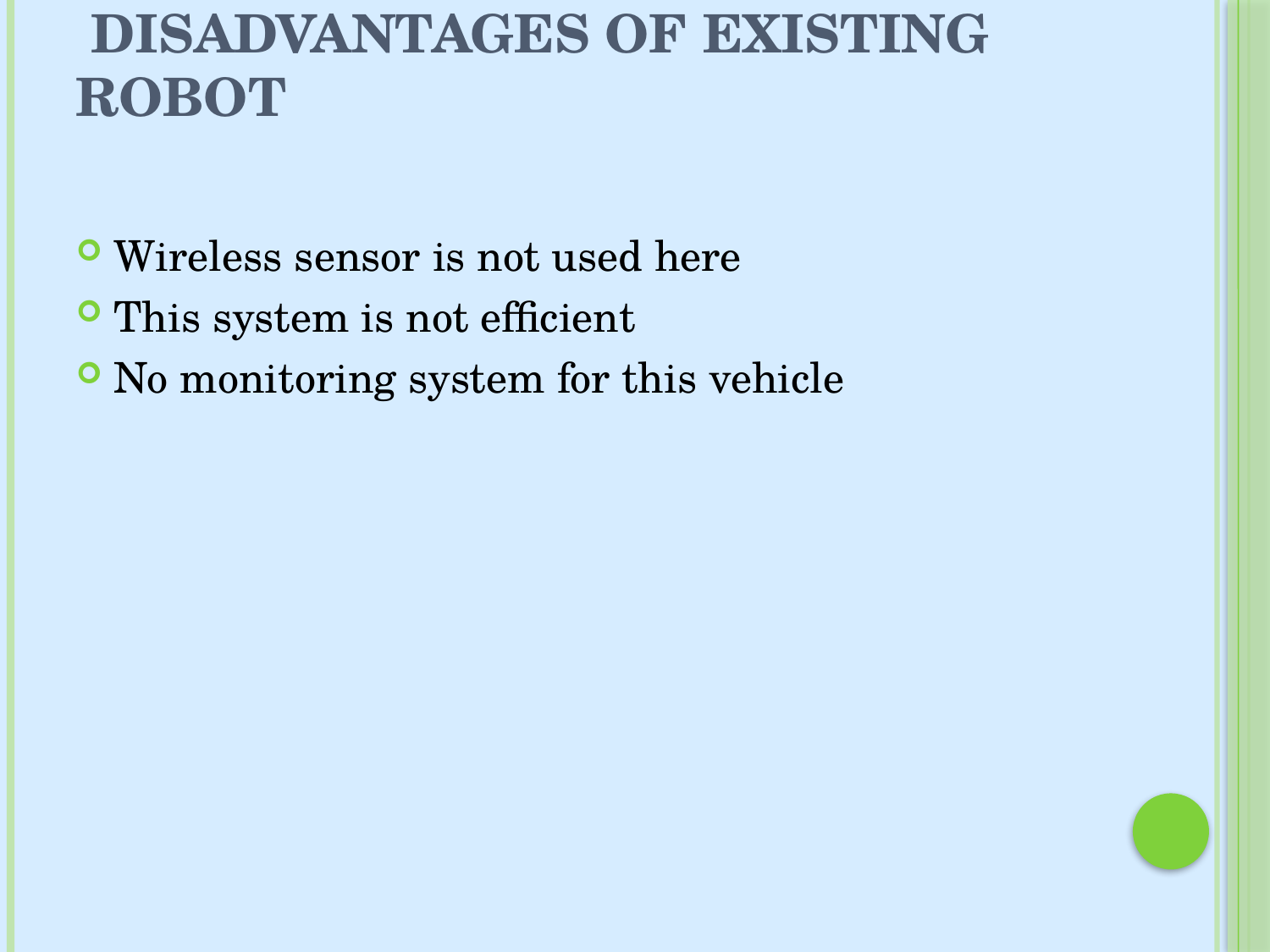

# Disadvantages of Existing Robot
Wireless sensor is not used here
This system is not efficient
No monitoring system for this vehicle